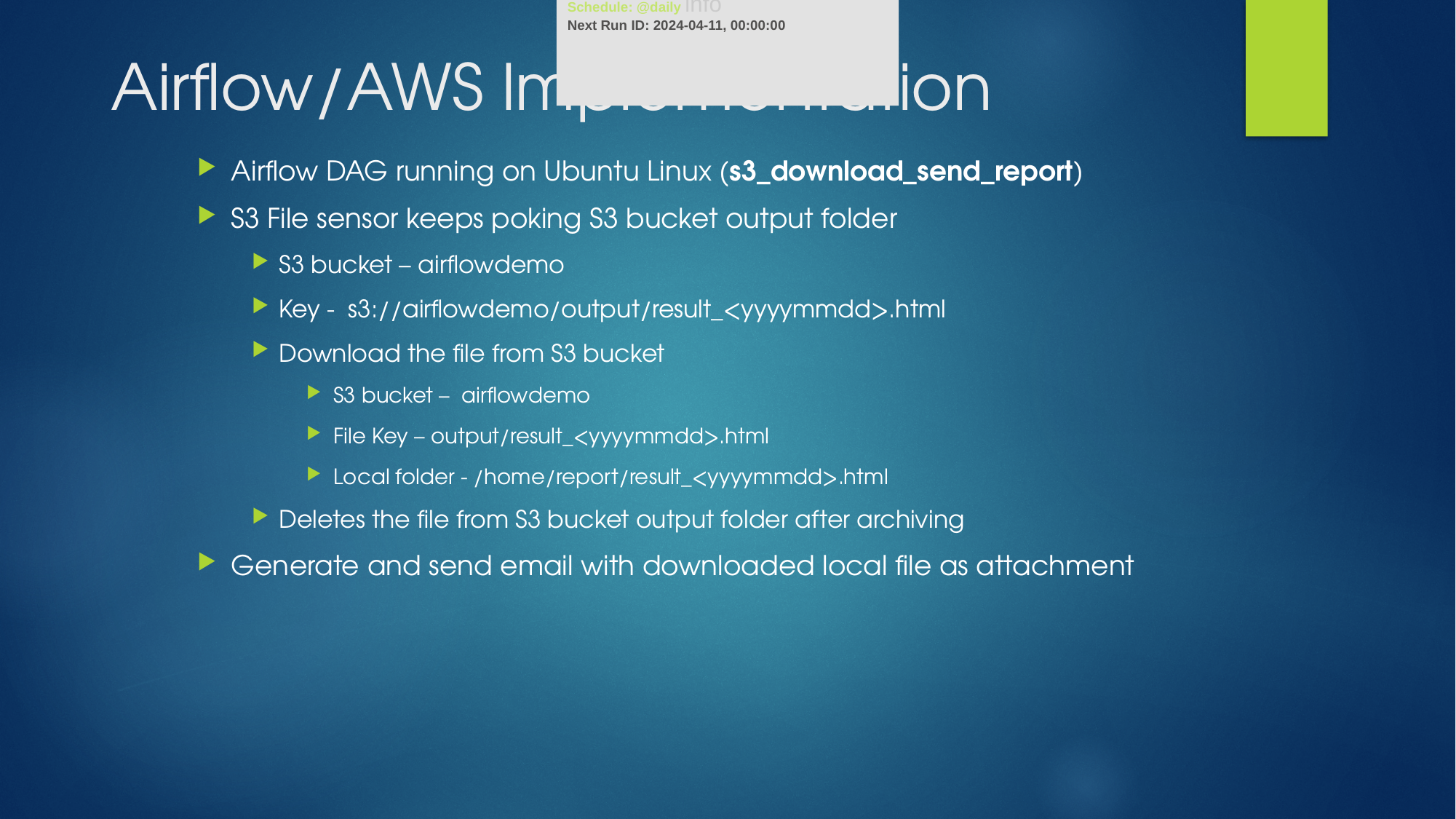

s3_download_send_report
Schedule: @daily info
Next Run ID: 2024-04-11, 00:00:00

# Airflow/AWS Implementation
Airflow DAG running on Ubuntu Linux (s3_download_send_report)
S3 File sensor keeps poking S3 bucket output folder
S3 bucket – airflowdemo
Key - s3://airflowdemo/output/result_<yyyymmdd>.html
Download the file from S3 bucket
S3 bucket –  airflowdemo
File Key – output/result_<yyyymmdd>.html
Local folder - /home/report/result_<yyyymmdd>.html
Deletes the file from S3 bucket output folder after archiving
Generate and send email with downloaded local file as attachment